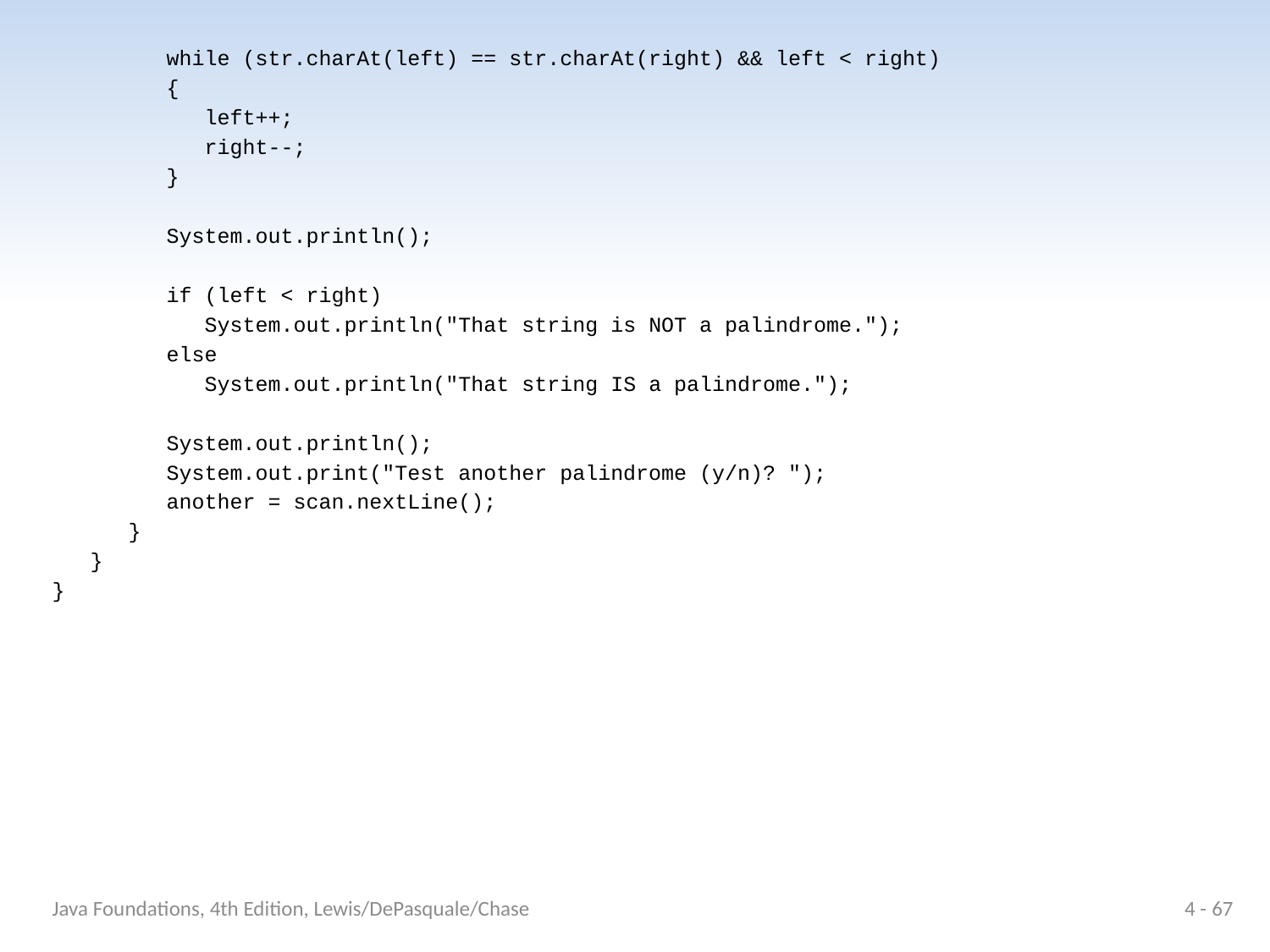

while (str.charAt(left) == str.charAt(right) && left < right)
         {
            left++;
            right--;
         }

         System.out.println();

         if (left < right)
            System.out.println("That string is NOT a palindrome.");
         else
            System.out.println("That string IS a palindrome.");

         System.out.println();
         System.out.print("Test another palindrome (y/n)? ");
         another = scan.nextLine();
      }
   }
}

Java Foundations, 4th Edition, Lewis/DePasquale/Chase
4 - 67